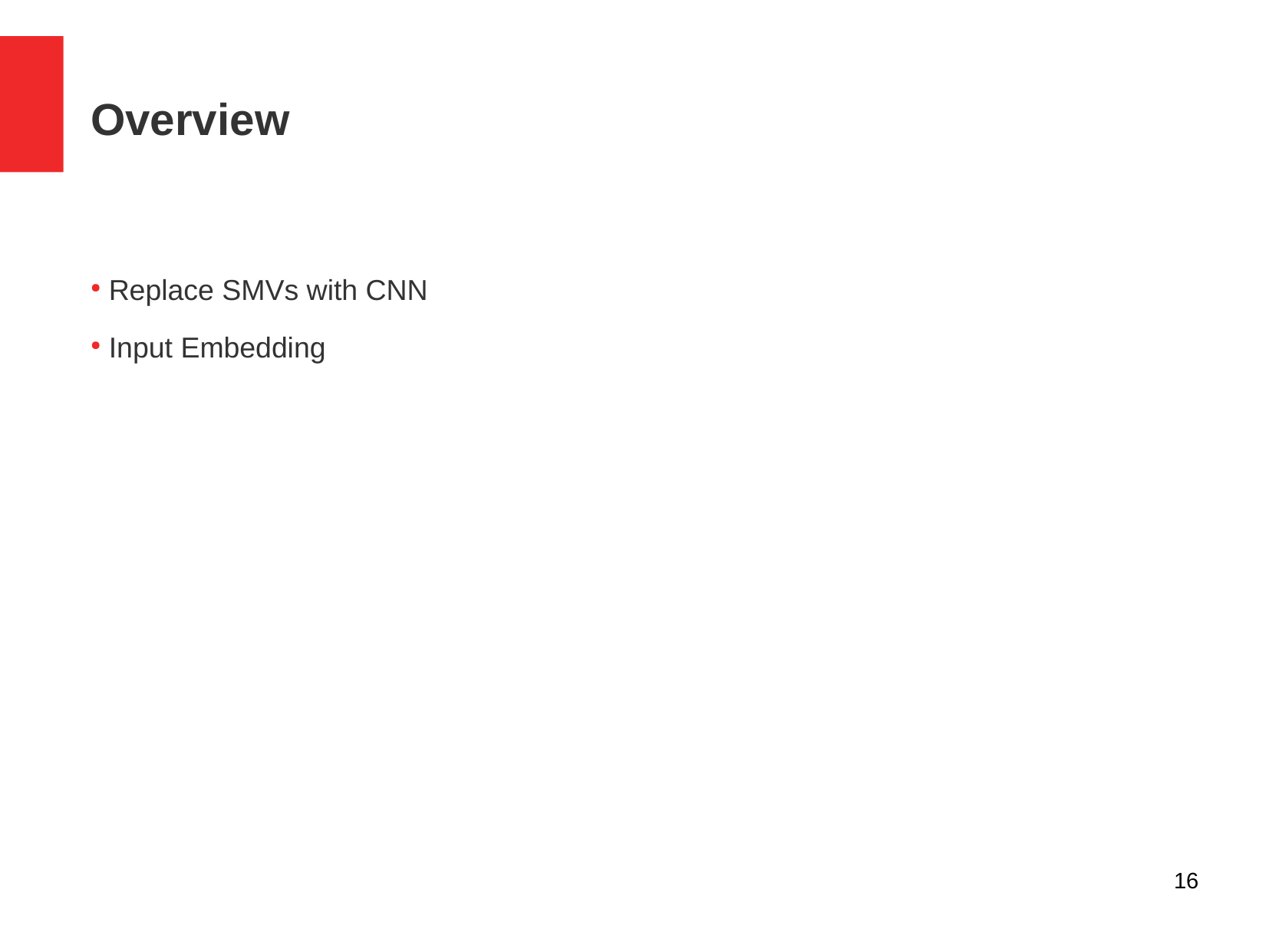

Overview
 Replace SMVs with CNN
 Input Embedding

16